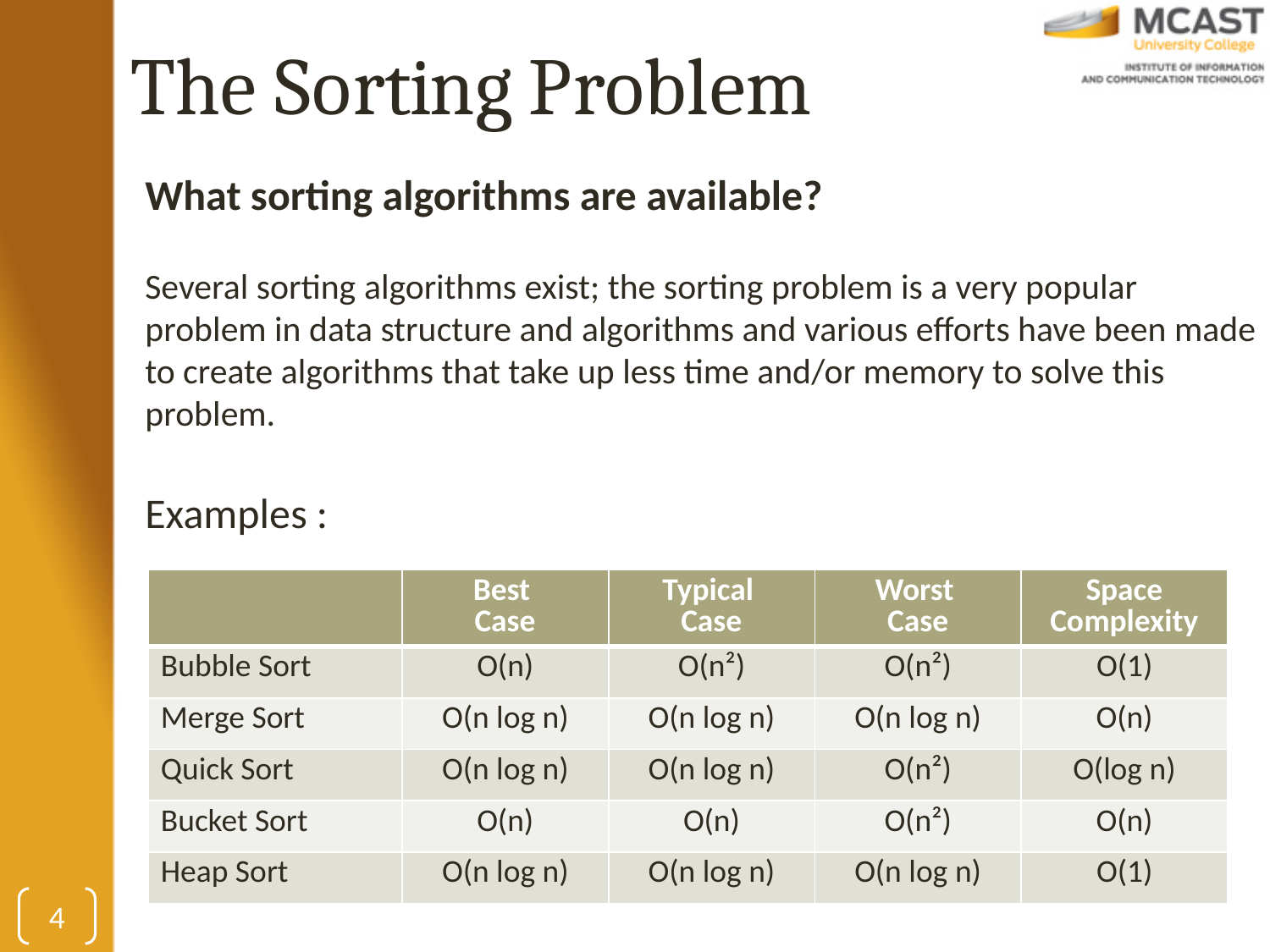

# The Sorting Problem
What sorting algorithms are available?
Several sorting algorithms exist; the sorting problem is a very popular problem in data structure and algorithms and various efforts have been made to create algorithms that take up less time and/or memory to solve this problem.

Examples :

|  | Best Case | Typical Case | Worst Case | Space Complexity |
| --- | --- | --- | --- | --- |
| Bubble Sort | O(n) | O(n²) | O(n²) | O(1) |
| Merge Sort | O(n log n) | O(n log n) | O(n log n) | O(n) |
| Quick Sort | O(n log n) | O(n log n) | O(n²) | O(log n) |
| Bucket Sort | O(n) | O(n) | O(n²) | O(n) |
| Heap Sort | O(n log n) | O(n log n) | O(n log n) | O(1) |
4